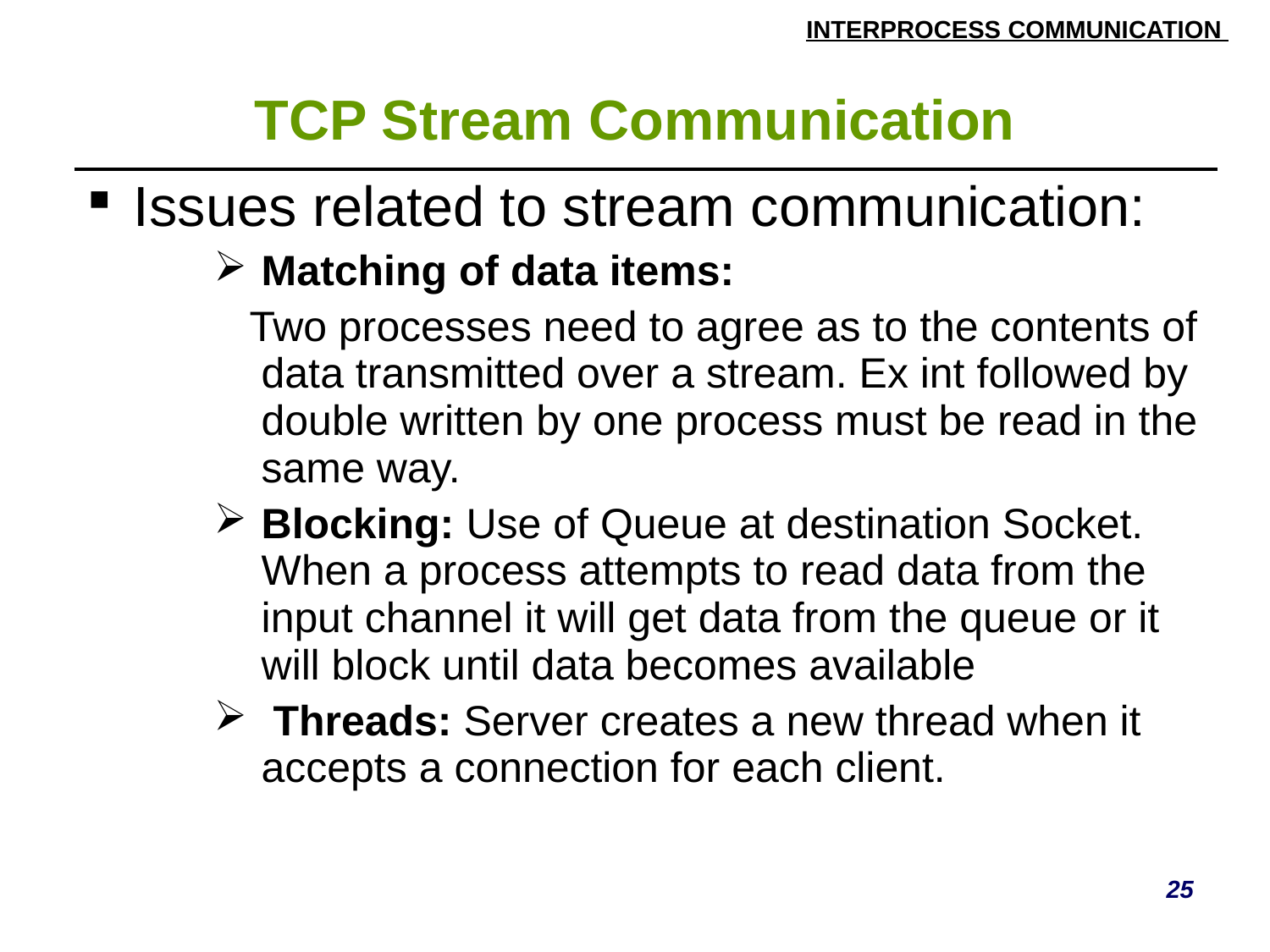

# TCP Stream Communication
| Issues related to stream communication: Matching of data items: Two processes need to agree as to the contents of data transmitted over a stream. Ex int followed by double written by one process must be read in the same way. Blocking: Use of Queue at destination Socket. When a process attempts to read data from the input channel it will get data from the queue or it will block until data becomes available Threads: Server creates a new thread when it accepts a connection for each client. |
| --- |
25